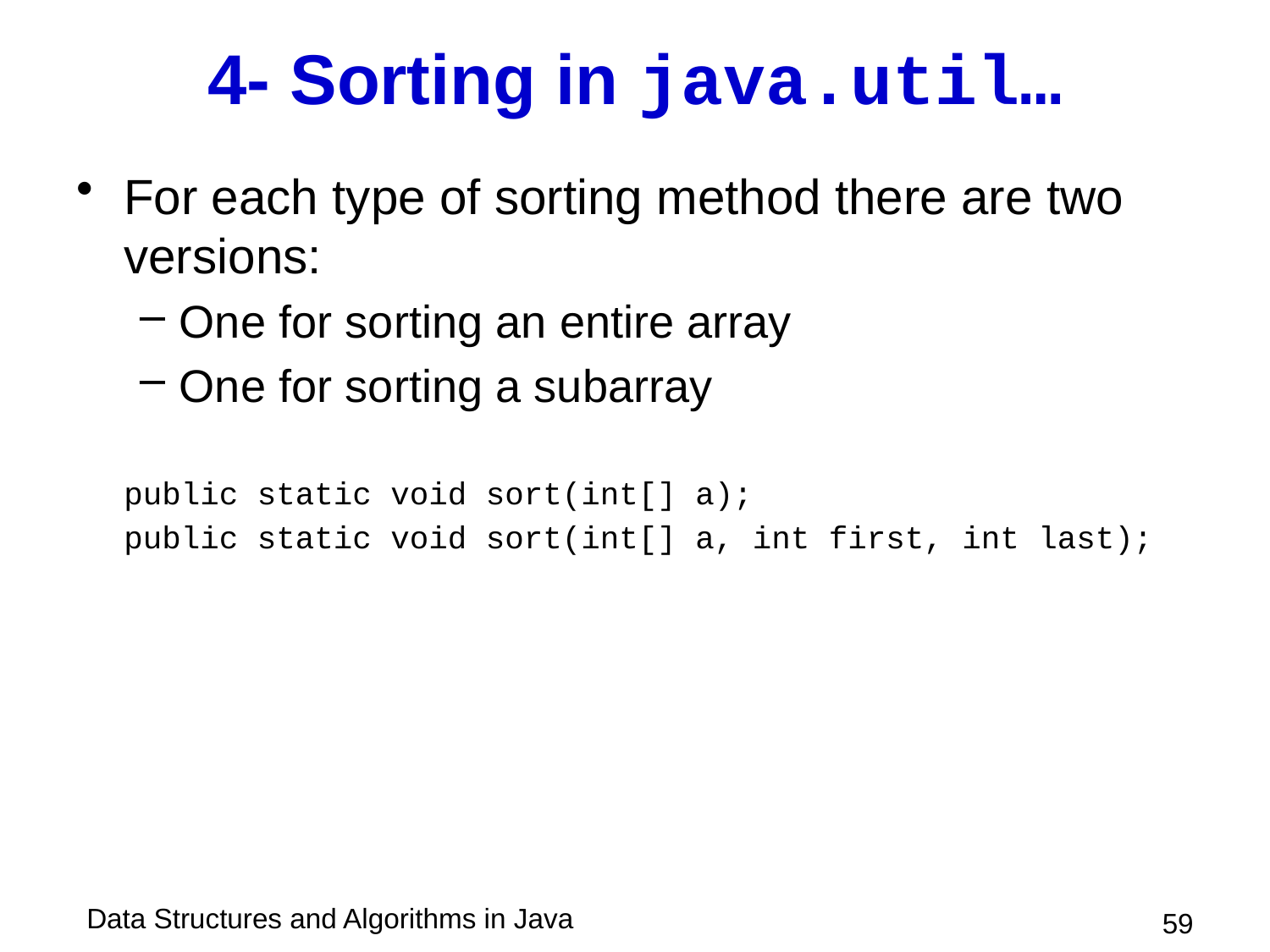

# 4- Sorting in java.util…
For each type of sorting method there are two versions:
One for sorting an entire array
One for sorting a subarray
	public static void sort(int[] a);
	public static void sort(int[] a, int first, int last);

 59